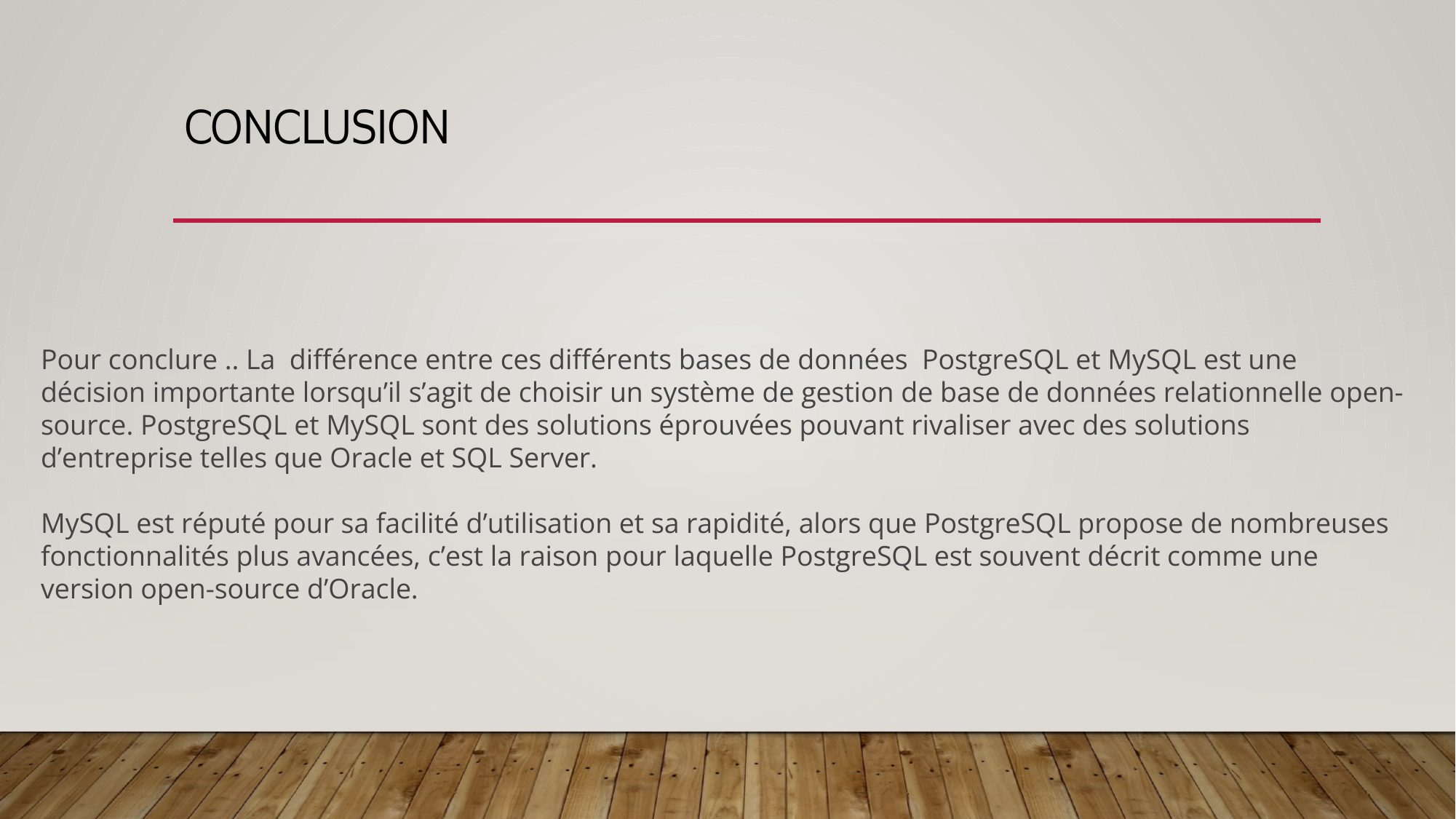

# cONCLUSION
Pour conclure .. La  différence entre ces différents bases de données  PostgreSQL et MySQL est une décision importante lorsqu’il s’agit de choisir un système de gestion de base de données relationnelle open-source. PostgreSQL et MySQL sont des solutions éprouvées pouvant rivaliser avec des solutions d’entreprise telles que Oracle et SQL Server.
 
MySQL est réputé pour sa facilité d’utilisation et sa rapidité, alors que PostgreSQL propose de nombreuses fonctionnalités plus avancées, c’est la raison pour laquelle PostgreSQL est souvent décrit comme une version open-source d’Oracle.